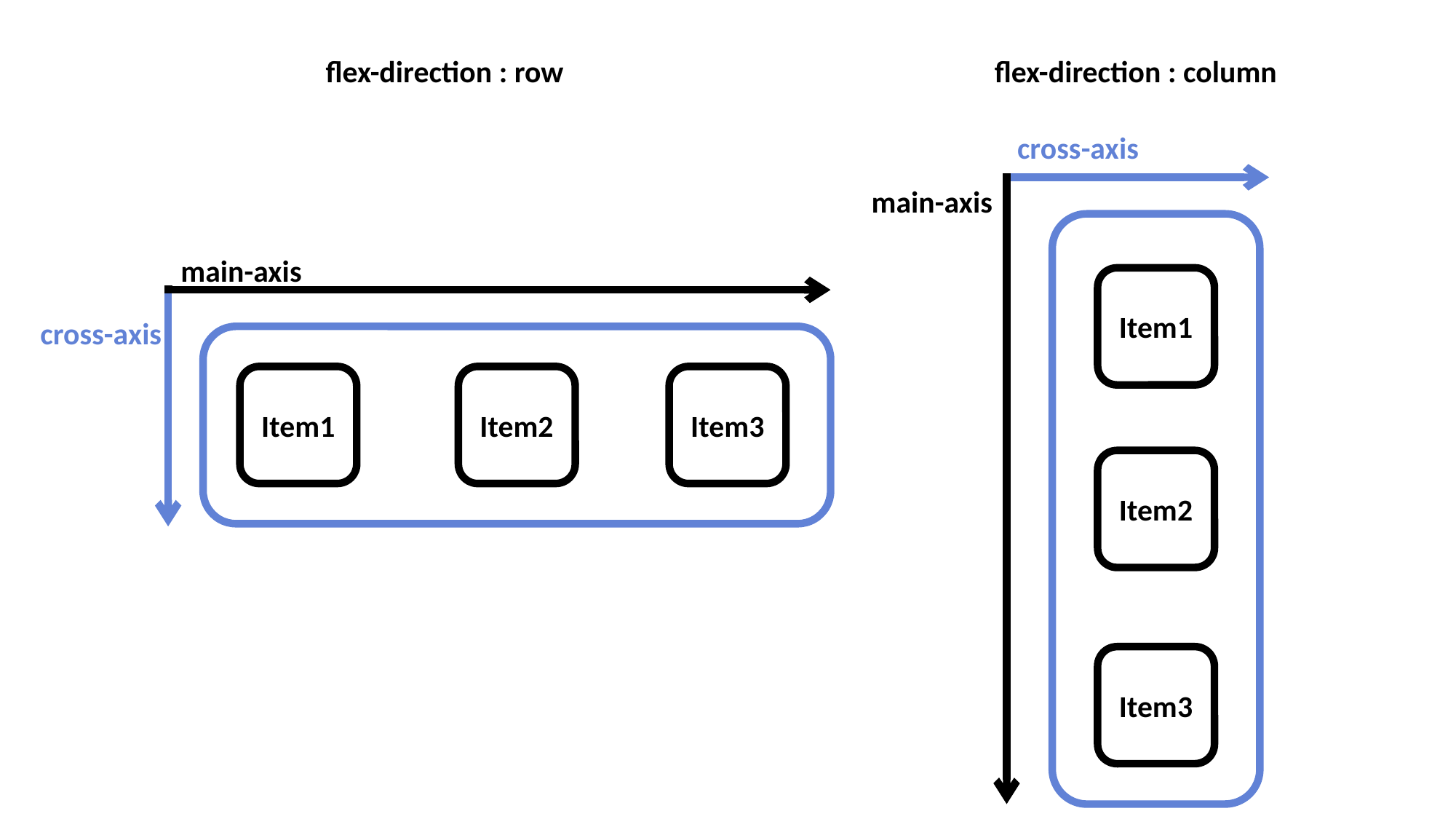

flex-direction : row
flex-direction : column
cross-axis

main-axis

main-axis
Item1

cross-axis

Item1
Item2
Item3
Item2
Item3